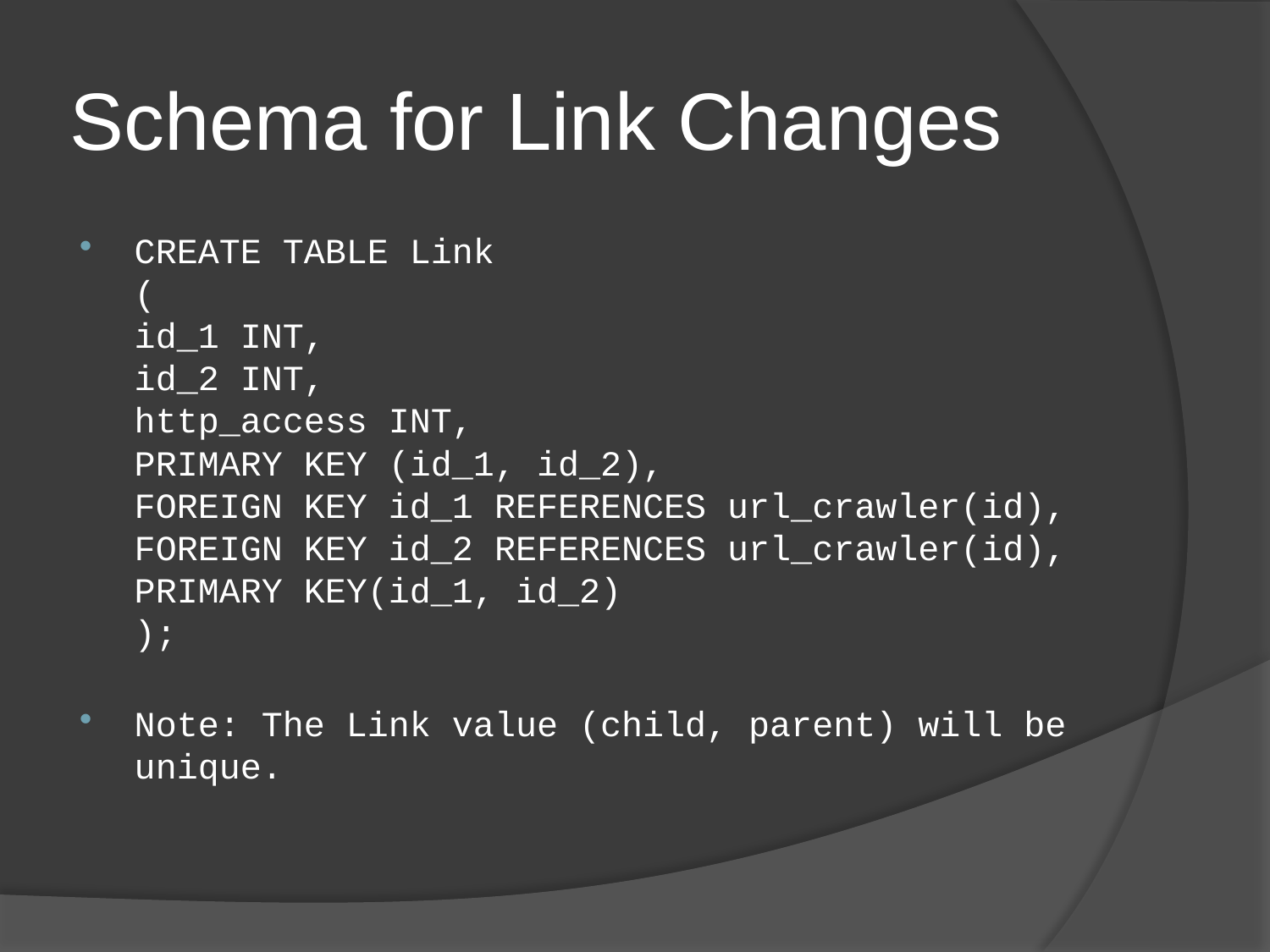

# Schema for Link Changes
CREATE TABLE Link
(
id_1 INT,
id_2 INT,
http_access INT,
PRIMARY KEY (id_1, id_2),
FOREIGN KEY id_1 REFERENCES url_crawler(id), FOREIGN KEY id_2 REFERENCES url_crawler(id), PRIMARY KEY(id_1, id_2)
);
Note: The Link value (child, parent) will be unique.